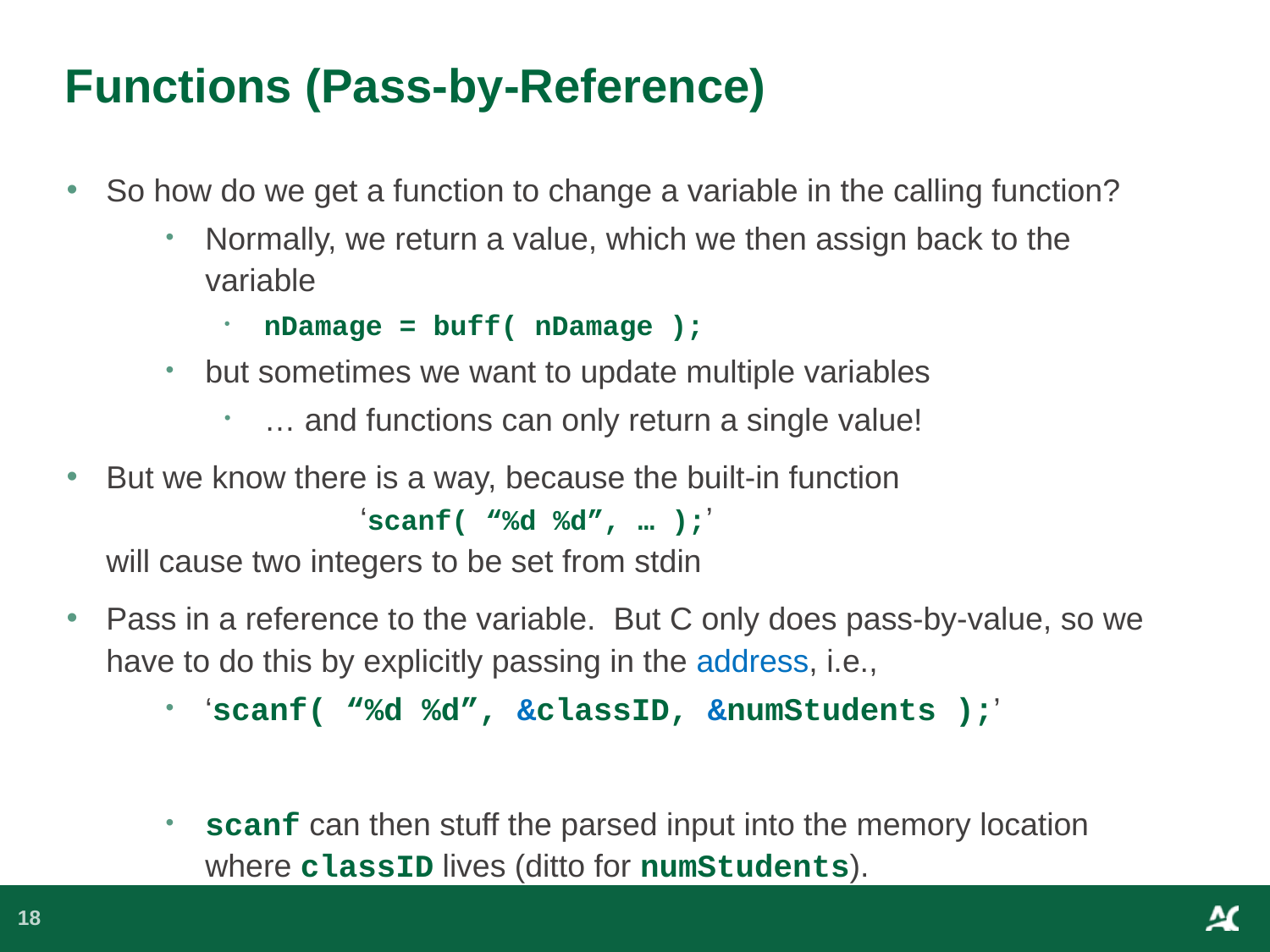

# Functions (Pass-by-Reference)
So how do we get a function to change a variable in the calling function?
Normally, we return a value, which we then assign back to the variable
nDamage = buff( nDamage );
but sometimes we want to update multiple variables
… and functions can only return a single value!
But we know there is a way, because the built-in function
		‘scanf( “%d %d”, … );’
will cause two integers to be set from stdin
Pass in a reference to the variable.  But C only does pass-by-value, so we have to do this by explicitly passing in the address, i.e.,
‘scanf( “%d %d”, &classID, &numStudents );’

scanf can then stuff the parsed input into the memory location where classID lives (ditto for numStudents).
18